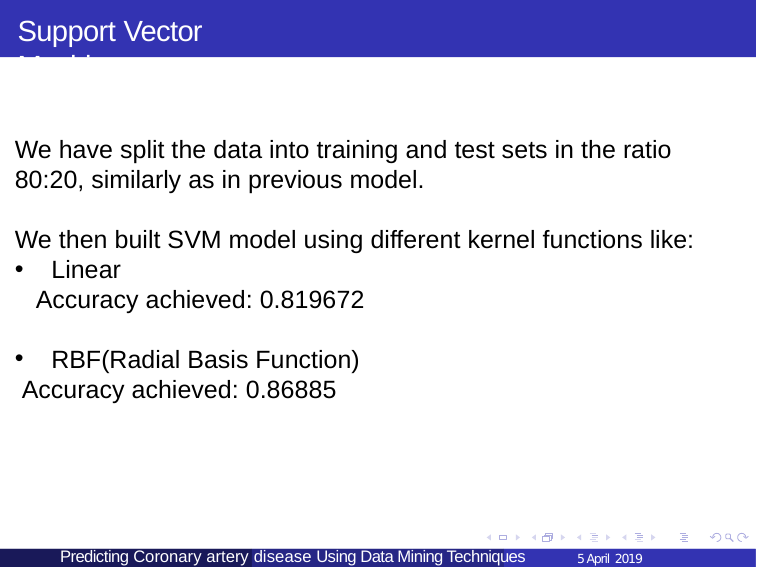

Support Vector Machine

We have split the data into training and test sets in the ratio 80:20, similarly as in previous model.

We then built SVM model using different kernel functions like:
    Linear
   Accuracy achieved: 0.819672

    RBF(Radial Basis Function)
 Accuracy achieved: 0.86885

 Predicting Coronary artery disease Using Data Mining Techniques
5 April  2019

Predicting Diabetes Using Data Mining Techniques
3 April 2019

21 / 23